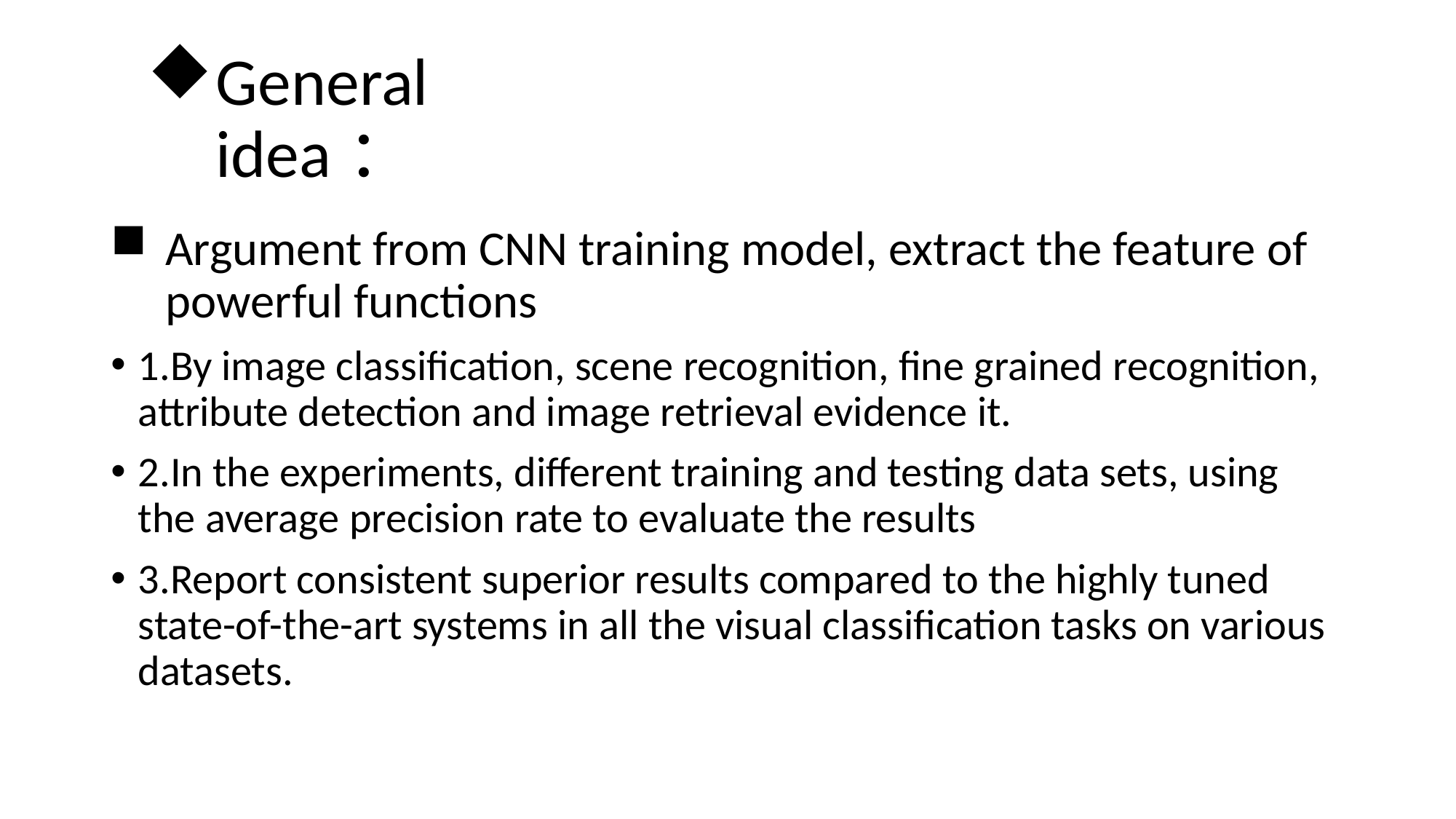

# General idea：
Argument from CNN training model, extract the feature of powerful functions
1.By image classification, scene recognition, fine grained recognition, attribute detection and image retrieval evidence it.
2.In the experiments, different training and testing data sets, using the average precision rate to evaluate the results
3.Report consistent superior results compared to the highly tuned state-of-the-art systems in all the visual classification tasks on various datasets.